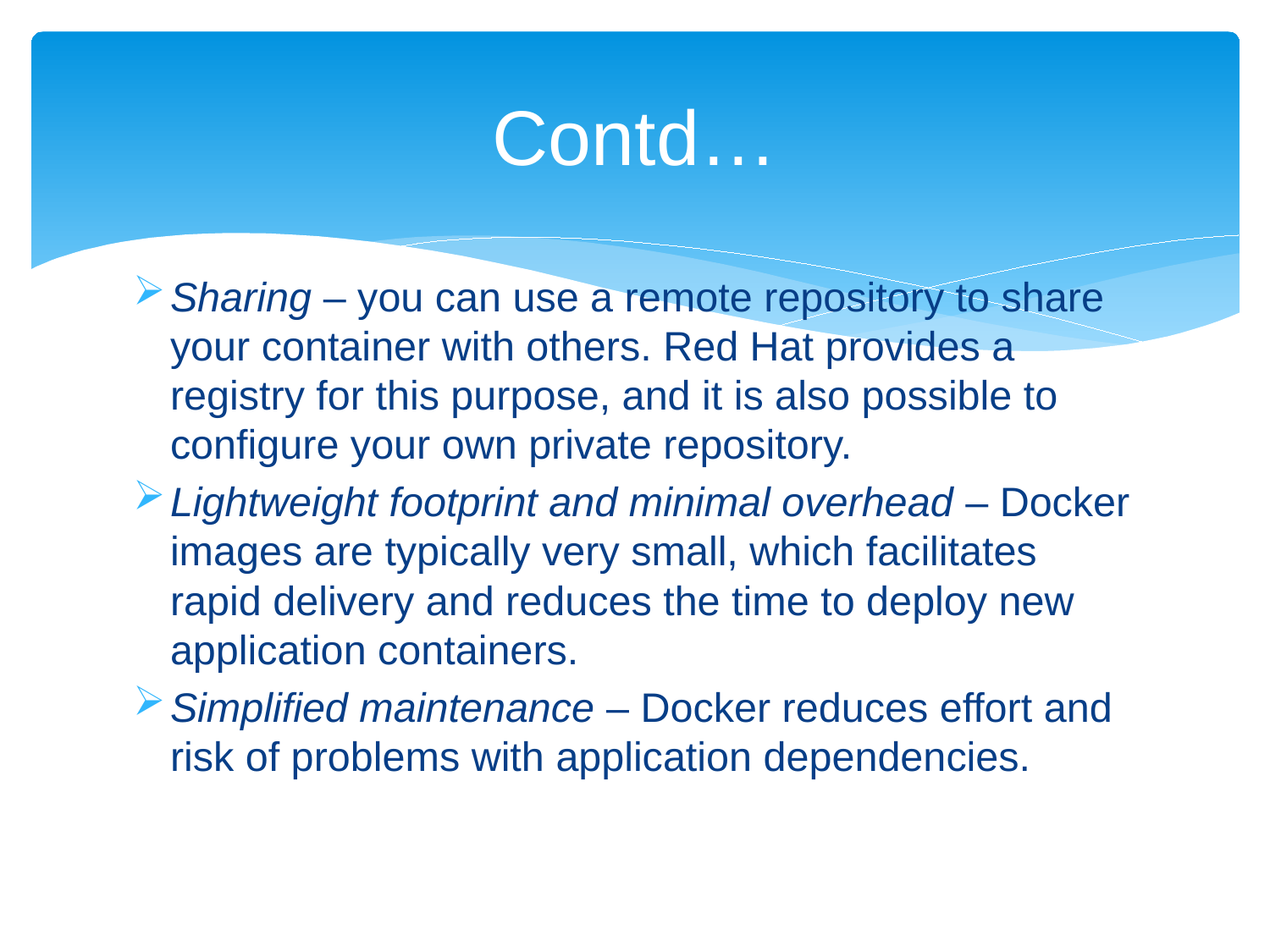

# Contd…
Sharing – you can use a remote repository to share your container with others. Red Hat provides a registry for this purpose, and it is also possible to configure your own private repository.
Lightweight footprint and minimal overhead – Docker images are typically very small, which facilitates rapid delivery and reduces the time to deploy new application containers.
Simplified maintenance – Docker reduces effort and risk of problems with application dependencies.